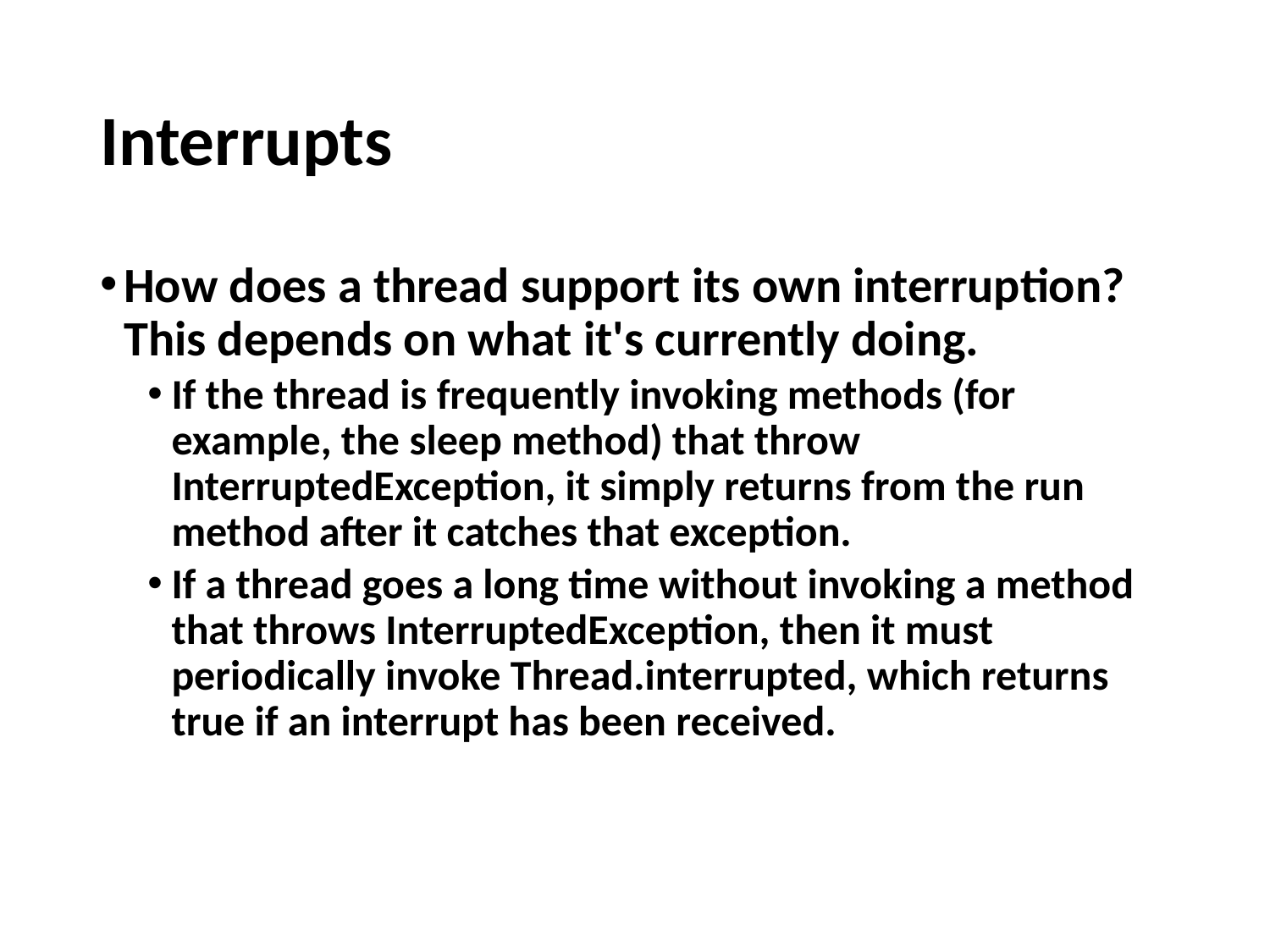

# Interrupts
How does a thread support its own interruption? This depends on what it's currently doing.
If the thread is frequently invoking methods (for example, the sleep method) that throw InterruptedException, it simply returns from the run method after it catches that exception.
If a thread goes a long time without invoking a method that throws InterruptedException, then it must periodically invoke Thread.interrupted, which returns true if an interrupt has been received.